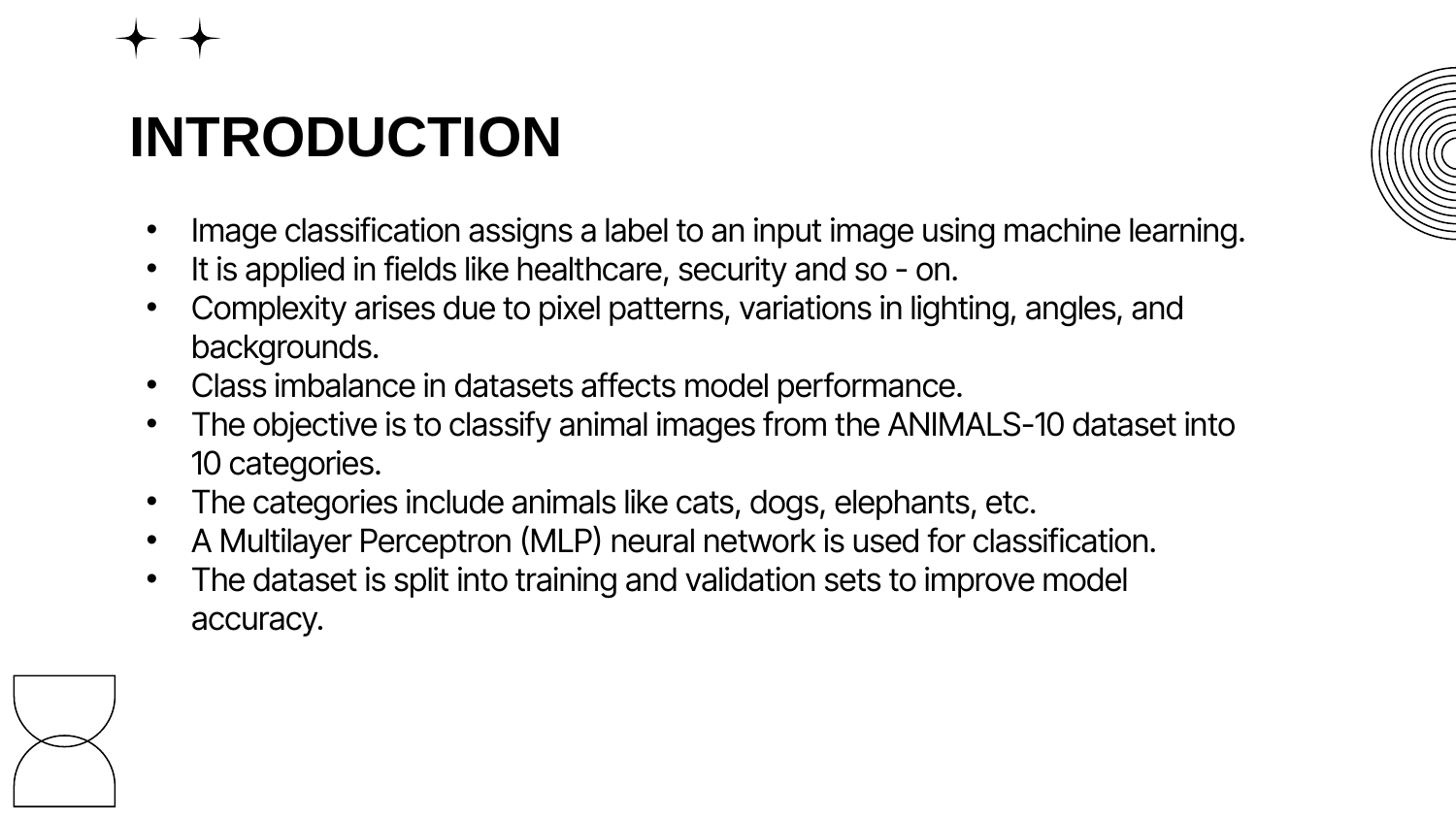

# INTRODUCTION
Image classification assigns a label to an input image using machine learning.
It is applied in fields like healthcare, security and so - on.
Complexity arises due to pixel patterns, variations in lighting, angles, and backgrounds.
Class imbalance in datasets affects model performance.
The objective is to classify animal images from the ANIMALS-10 dataset into 10 categories.
The categories include animals like cats, dogs, elephants, etc.
A Multilayer Perceptron (MLP) neural network is used for classification.
The dataset is split into training and validation sets to improve model accuracy.